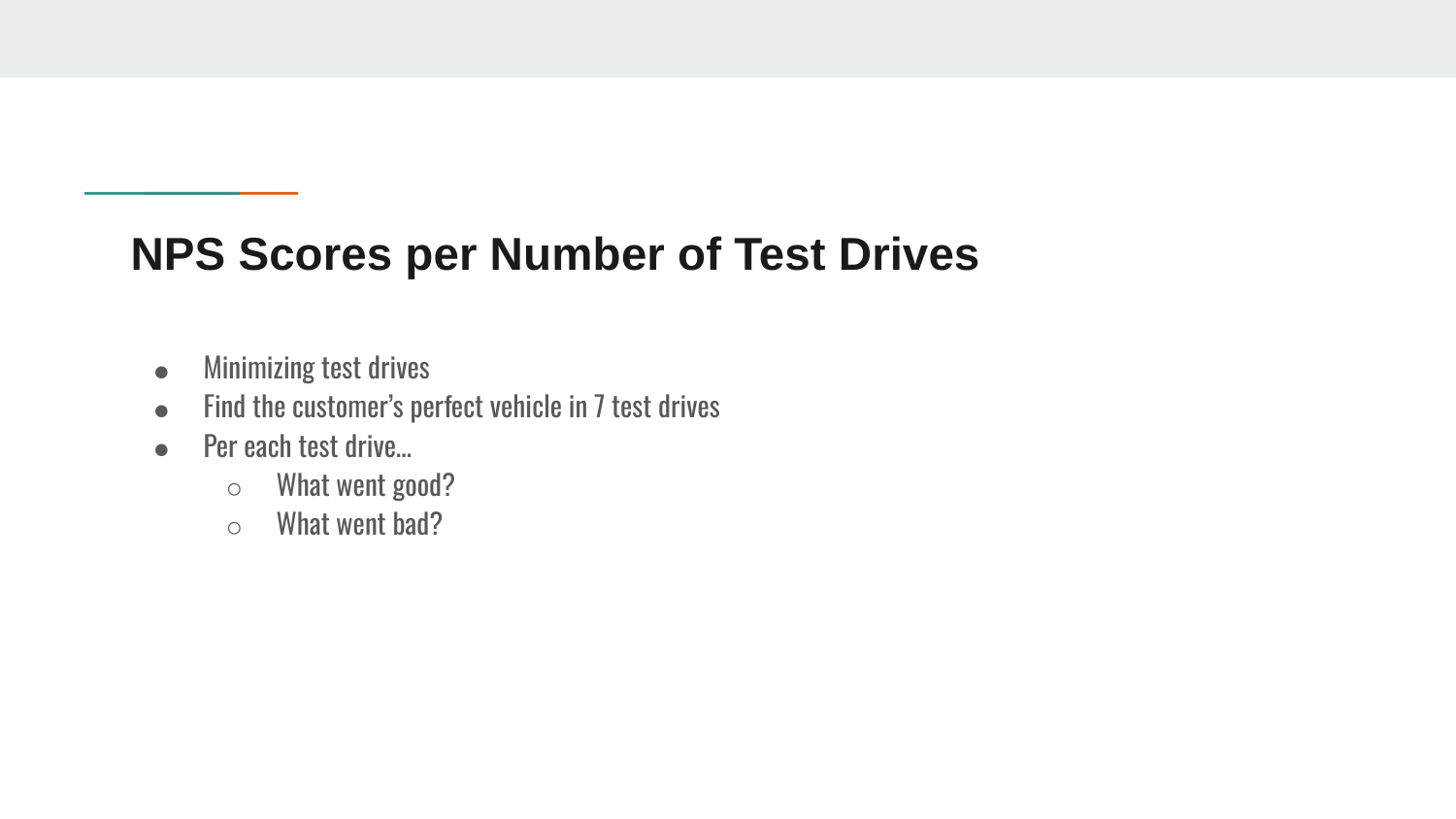

# NPS Scores per Number of Test Drives
Minimizing test drives
Find the customer’s perfect vehicle in 7 test drives
Per each test drive…
What went good?
What went bad?